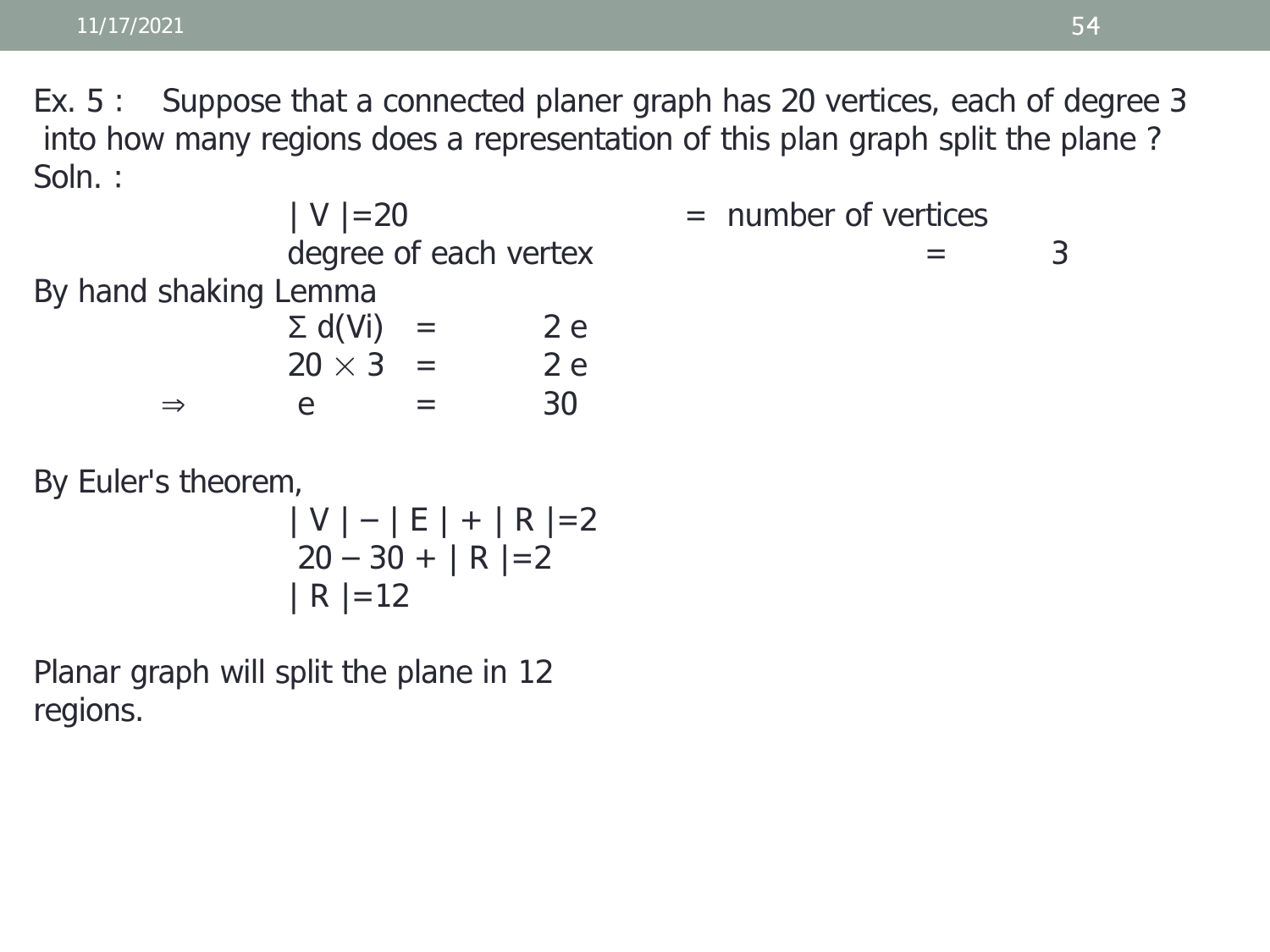

54
11/17/2021
Ex. 5 :	Suppose that a connected planer graph has 20 vertices, each of degree 3  into how many regions does a representation of this plan graph split the plane ?
Soln. :
| V |=20	=	number of vertices
degree of each vertex	=	3
By hand shaking Lemma
|  | Σ d(Vi) | = | 2 e |
| --- | --- | --- | --- |
|  | 20 × 3 | = | 2 e |
| ⇒ | e | = | 30 |
By Euler's theorem,
| V | – | E | + | R |=2  20 – 30 + | R |=2
| R |=12

Planar graph will split the plane in 12 regions.